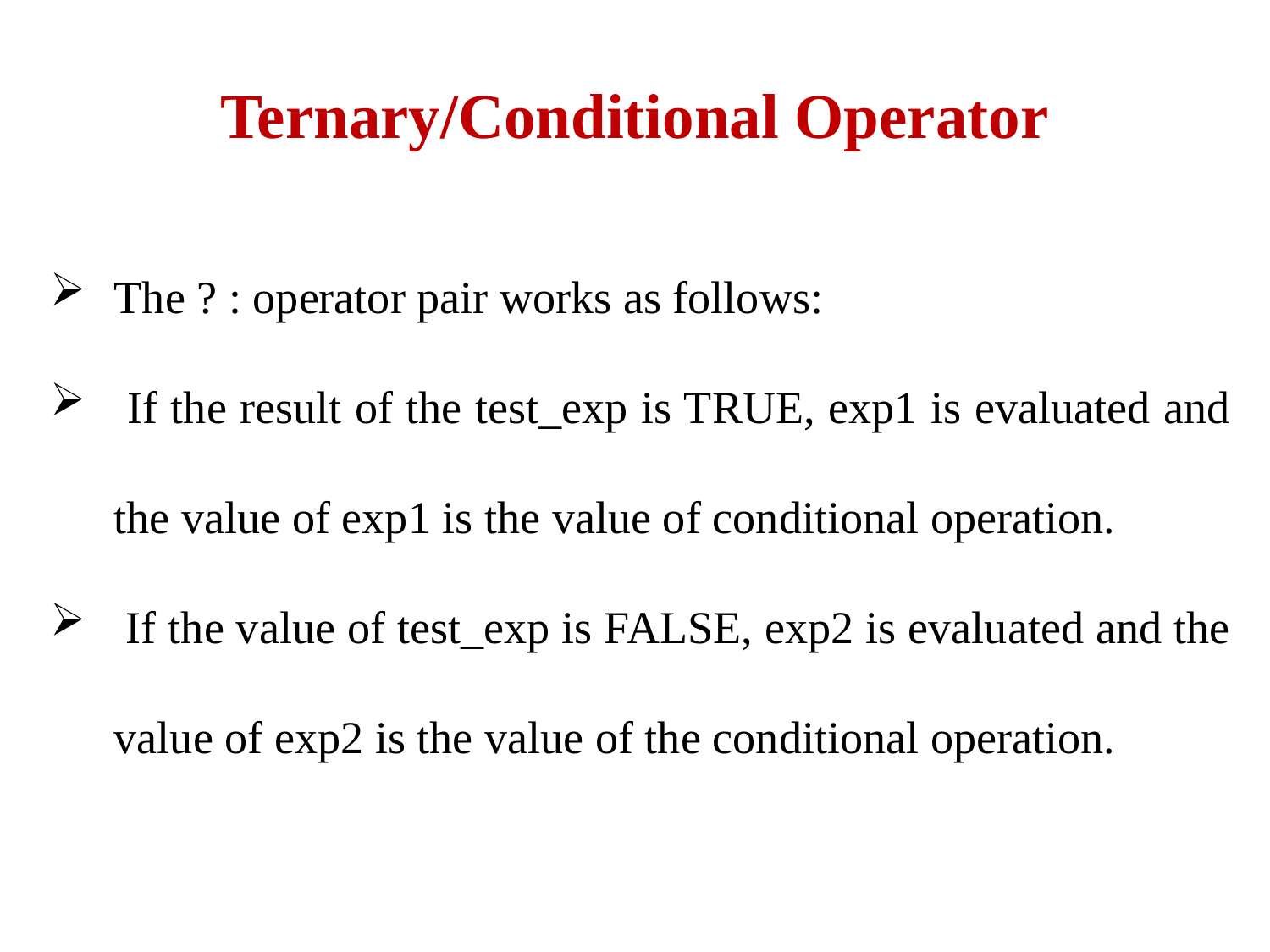

# Ternary/Conditional Operator
The ? : operator pair works as follows:
 If the result of the test_exp is TRUE, exp1 is evaluated and the value of exp1 is the value of conditional operation.
 If the value of test_exp is FALSE, exp2 is evaluated and the value of exp2 is the value of the conditional operation.